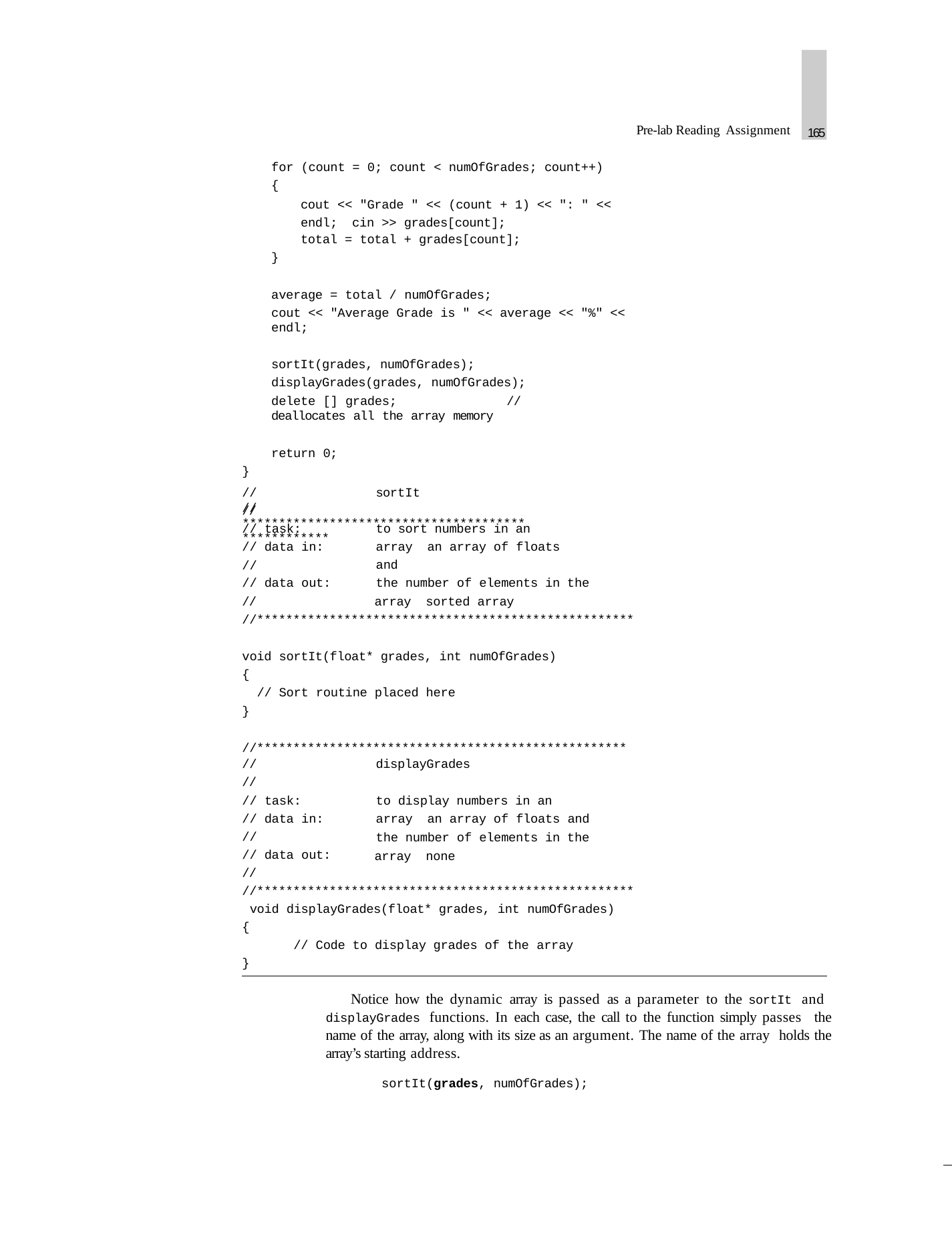

165
Pre-lab Reading Assignment
for (count = 0; count < numOfGrades; count++)
{
cout << "Grade " << (count + 1) << ": " << endl;  cin >> grades[count];
total = total + grades[count];
}

average = total / numOfGrades;
cout << "Average Grade is " << average << "%" << endl;

sortIt(grades, numOfGrades);  displayGrades(grades, numOfGrades);
delete [] grades;	// deallocates all the array memory

return 0;
}

//***************************************************
//
//
// task:
// data in:
//
// data out:
//
sortIt
to sort numbers in an array  an array of floats and
the number of elements in the array  sorted array
//****************************************************

void sortIt(float* grades, int numOfGrades)
{
// Sort routine placed here
}

//***************************************************
//
//
// task:
// data in:
//
// data out:
//
displayGrades
to display numbers in an array  an array of floats and
the number of elements in the array  none
//****************************************************  void displayGrades(float* grades, int numOfGrades)
{
// Code to display grades of the array
}

Notice how the dynamic array is passed as a parameter to the sortIt and  displayGrades functions. In each case, the call to the function simply passes  the name of the array, along with its size as an argument. The name of the array  holds the array’s starting address.
sortIt(grades, numOfGrades);